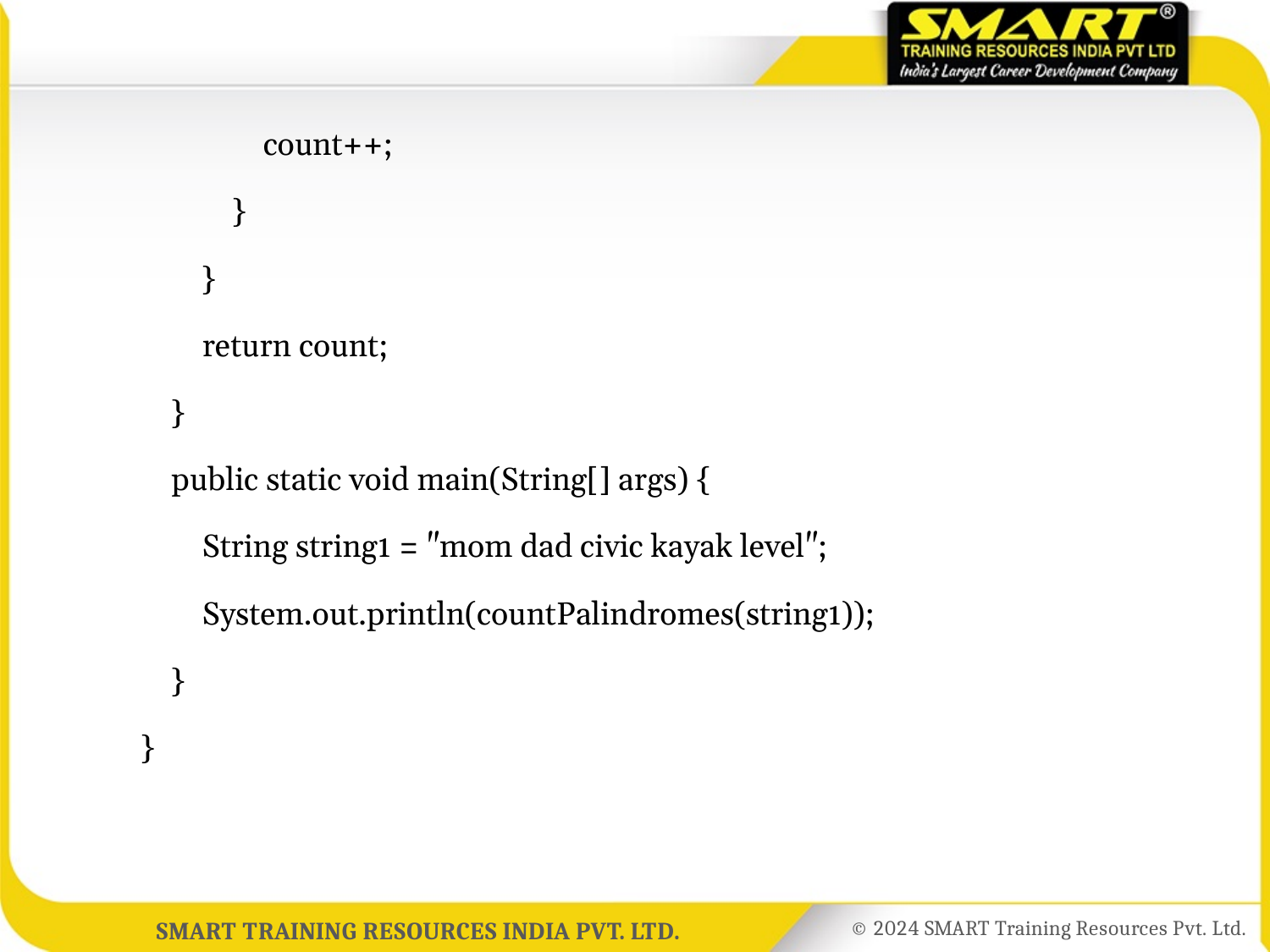

count++;
	            }
	        }
	        return count;
	    }
	    public static void main(String[] args) {
	        String string1 = "mom dad civic kayak level";
	        System.out.println(countPalindromes(string1));
	    }
	}